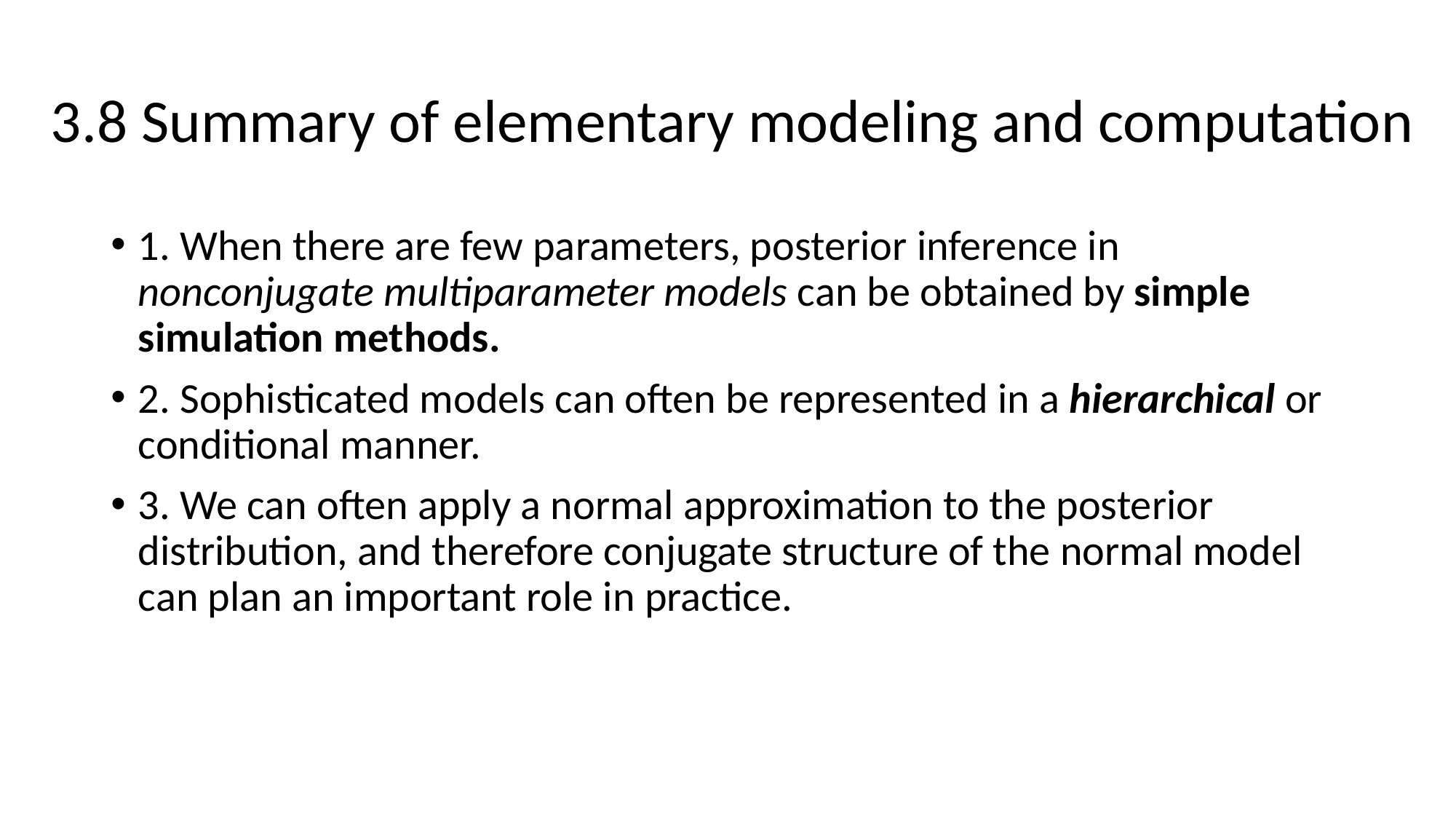

# 3.8 Summary of elementary modeling and computation
1. When there are few parameters, posterior inference in nonconjugate multiparameter models can be obtained by simple simulation methods.
2. Sophisticated models can often be represented in a hierarchical or conditional manner.
3. We can often apply a normal approximation to the posterior distribution, and therefore conjugate structure of the normal model can plan an important role in practice.